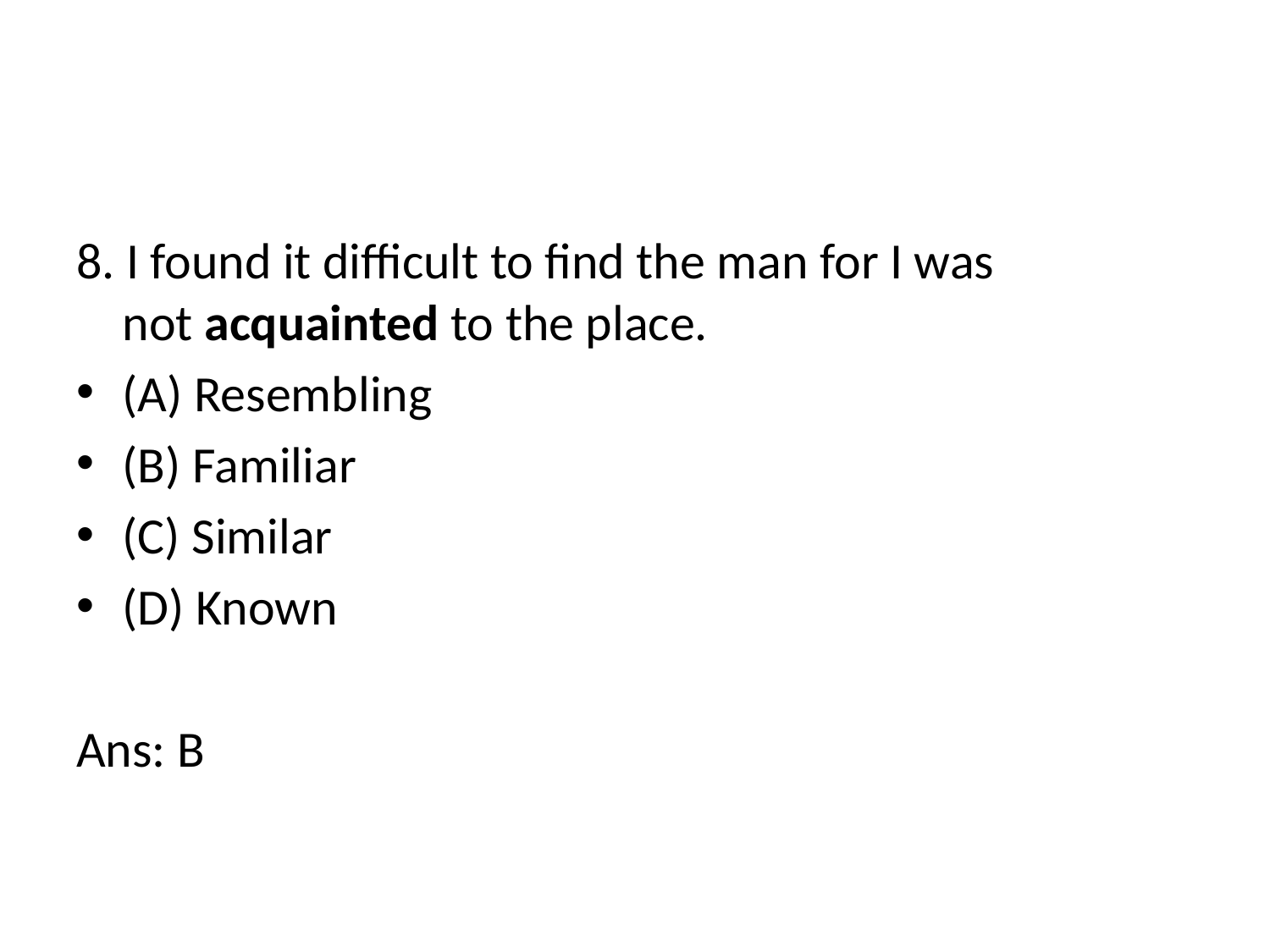

8. I found it difficult to find the man for I was not acquainted to the place.
(A) Resembling
(B) Familiar
(C) Similar
(D) Known

Ans: B